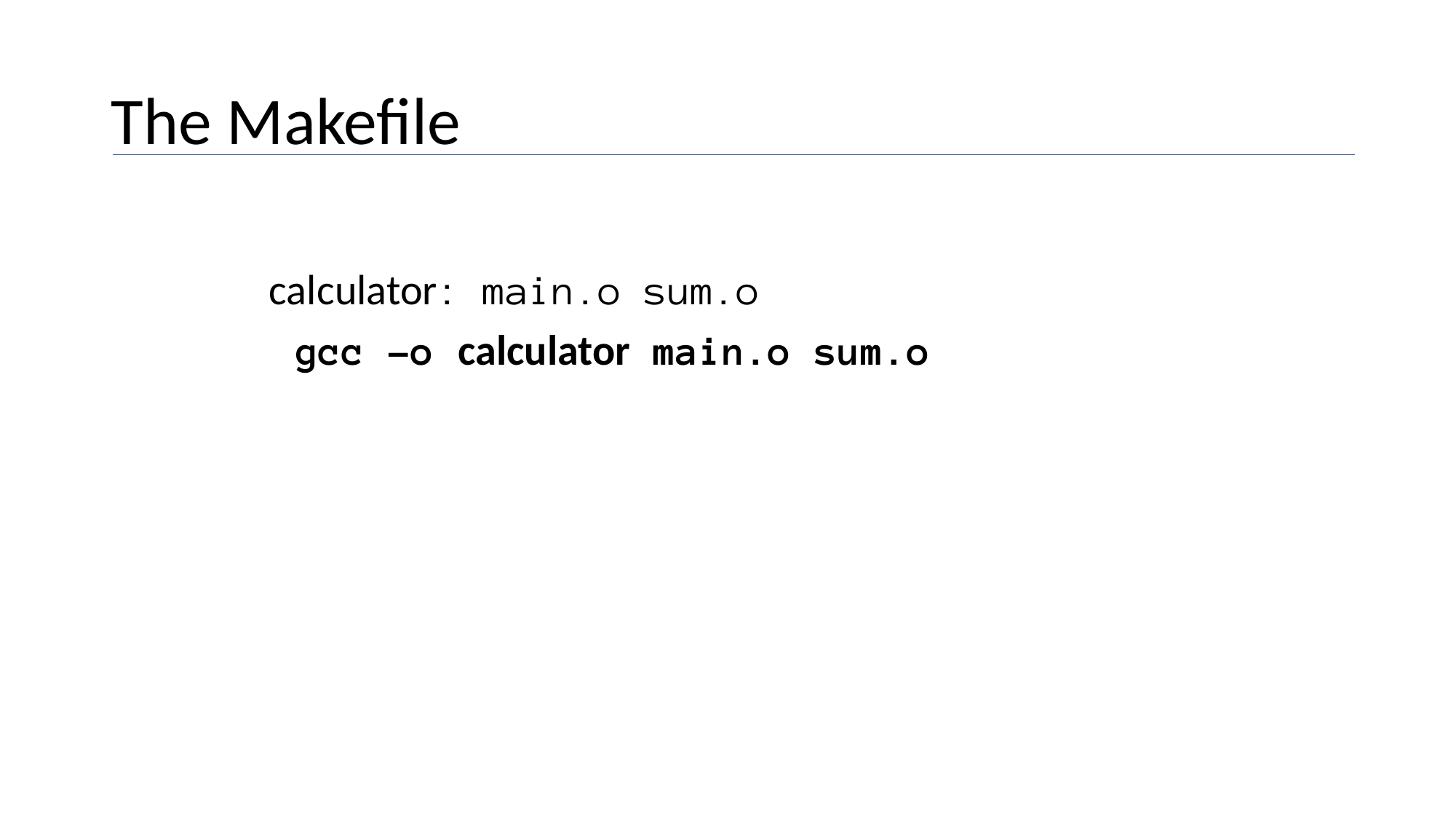

# The Makefile
calculator: main.o sum.o
	gcc –o calculator main.o sum.o